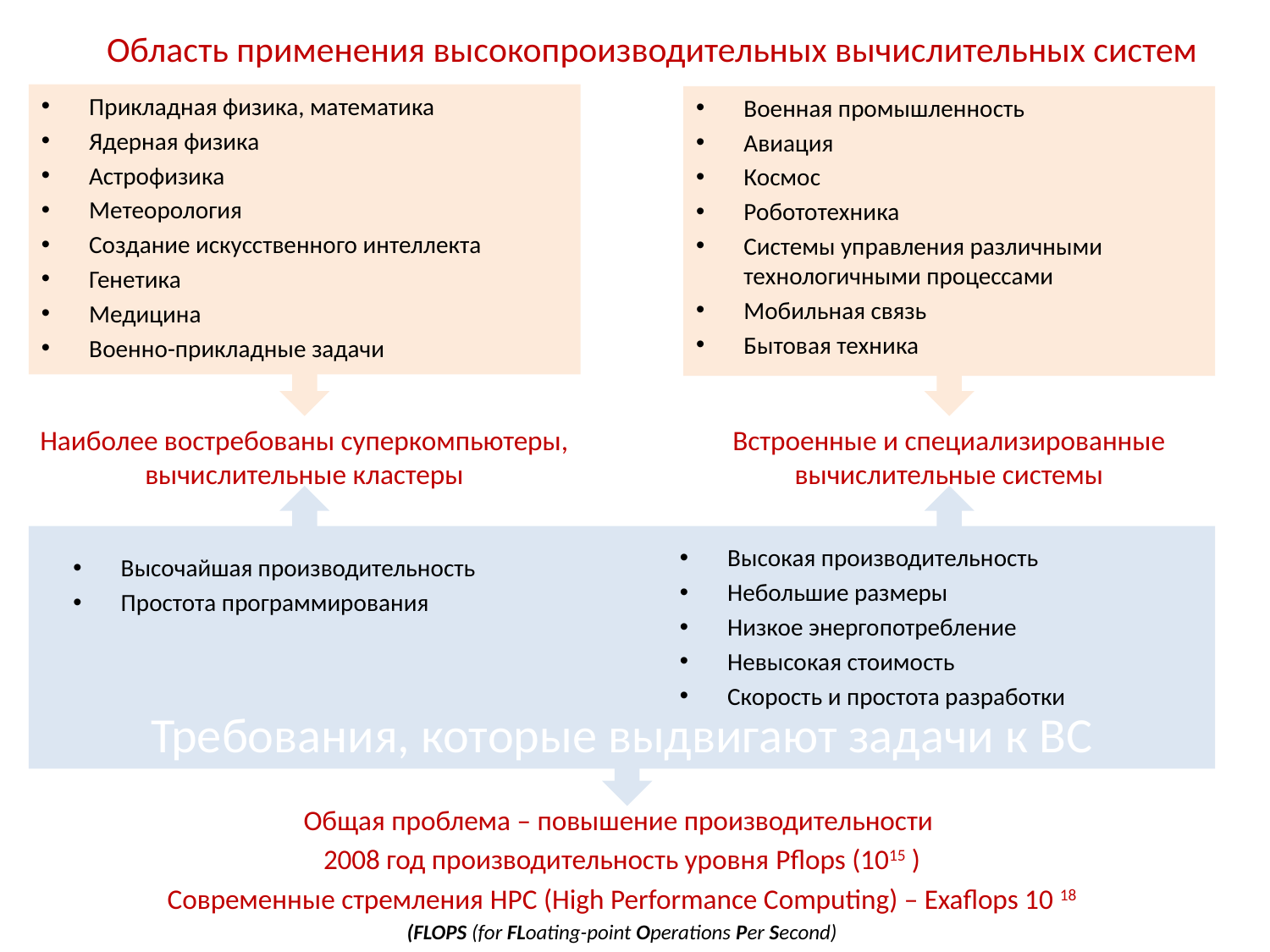

# Область применения высокопроизводительных вычислительных систем
Прикладная физика, математика
Ядерная физика
Астрофизика
Метеорология
Создание искусственного интеллекта
Генетика
Медицина
Военно-прикладные задачи

Военная промышленность
Авиация
Космос
Робототехника
Системы управления различными технологичными процессами
Мобильная связь
Бытовая техника

Наиболее востребованы суперкомпьютеры, вычислительные кластеры

Встроенные и специализированные вычислительные системы

Требования, которые выдвигают задачи к ВС
Высокая производительность
Небольшие размеры
Низкое энергопотребление
Невысокая стоимость
Скорость и простота разработки

Высочайшая производительность
Простота программирования

Общая проблема – повышение производительности
2008 год производительность уровня Pflops (1015 )
Современные стремления HPC (High Performance Computing) – Exaflops 10 18
(FLOPS (for FLoating-point Operations Per Second)